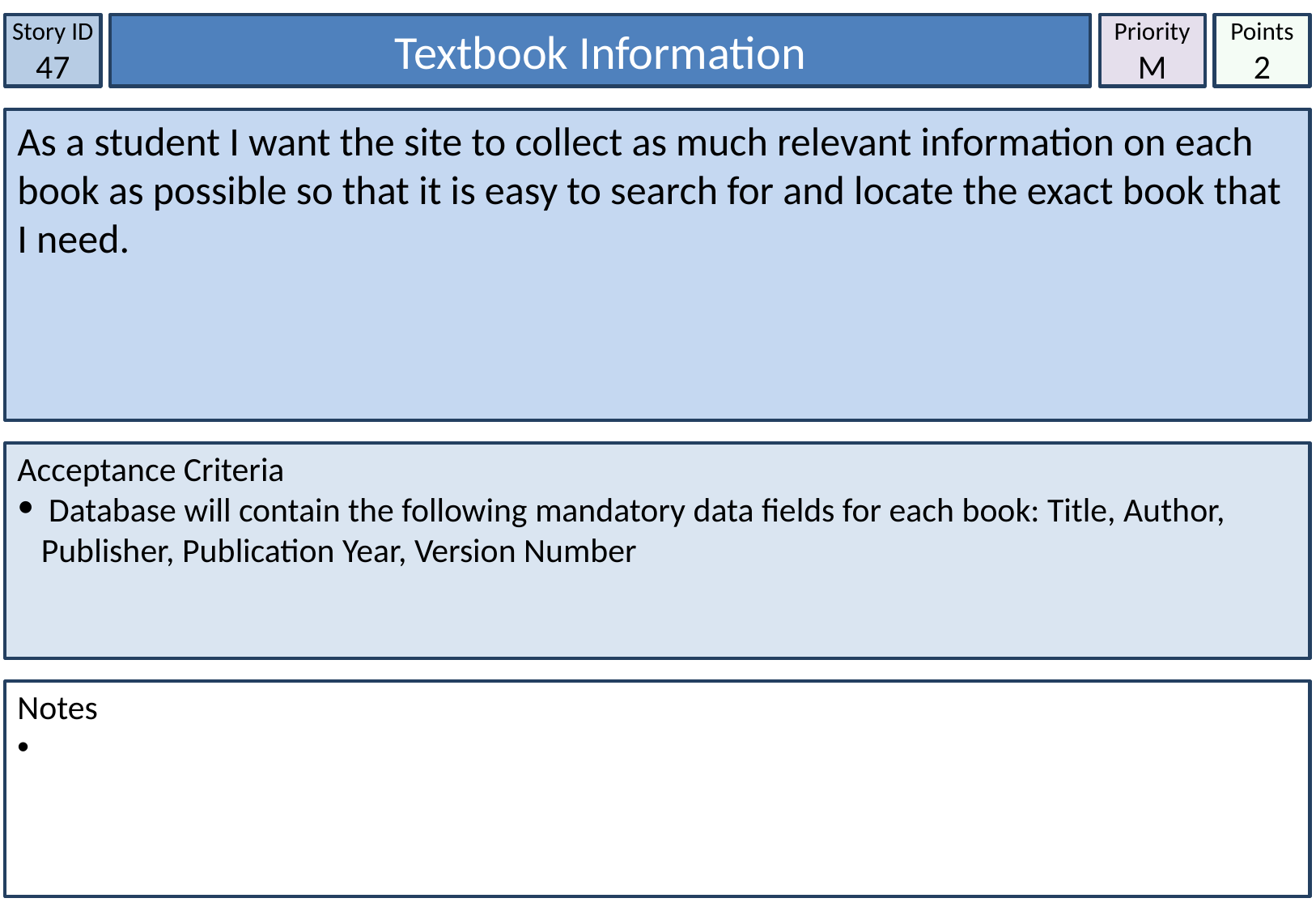

Story ID
47
Textbook Information
Priority
M
Points
2
As a student I want the site to collect as much relevant information on each book as possible so that it is easy to search for and locate the exact book that I need.
Acceptance Criteria
 Database will contain the following mandatory data fields for each book: Title, Author, Publisher, Publication Year, Version Number
Notes